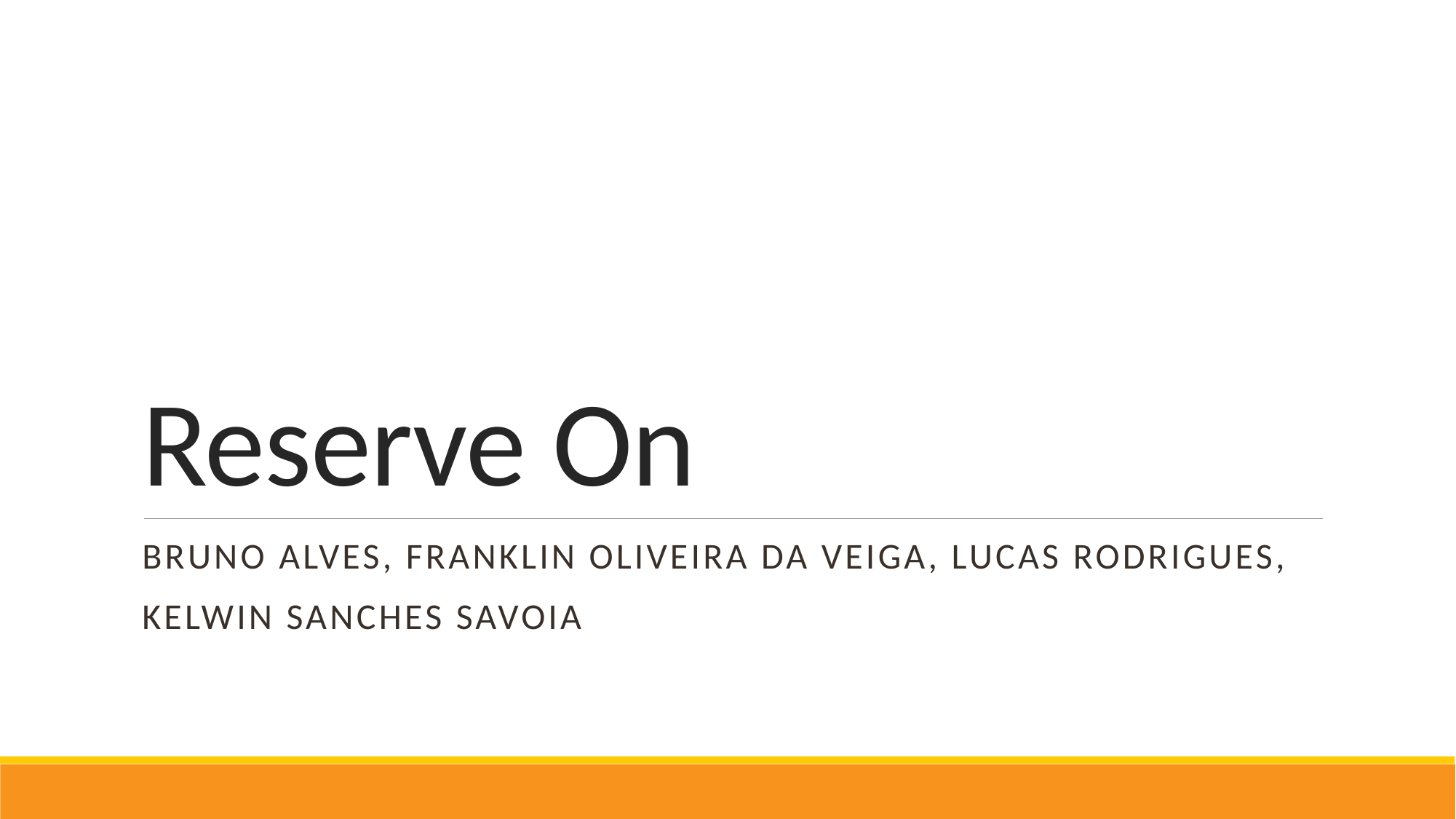

# Reserve On
Bruno Alves, Franklin Oliveira Da Veiga, Lucas Rodrigues,
Kelwin Sanches Savoia